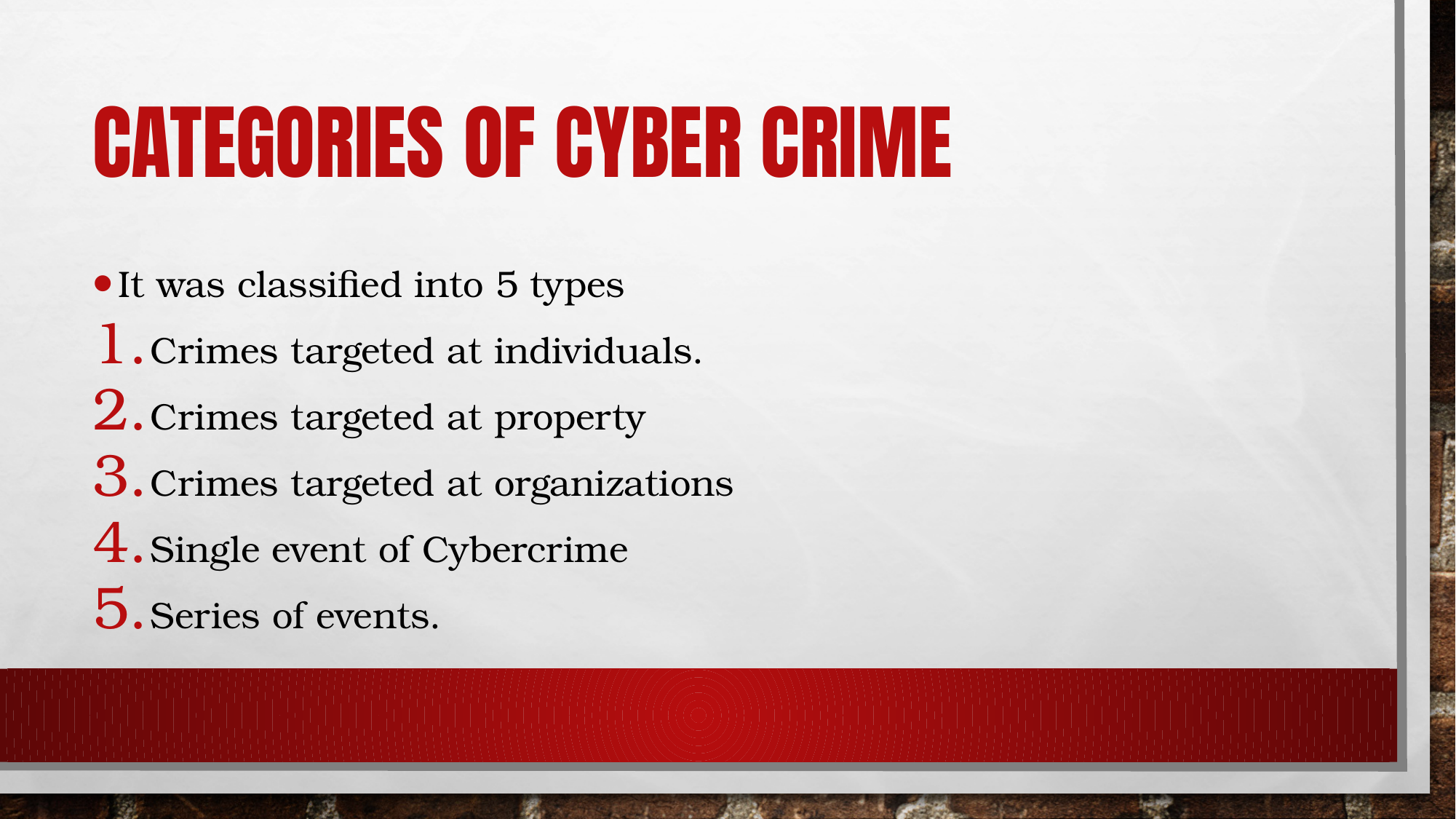

# Categories of cyber crime
It was classified into 5 types
Crimes targeted at individuals.
Crimes targeted at property
Crimes targeted at organizations
Single event of Cybercrime
Series of events.